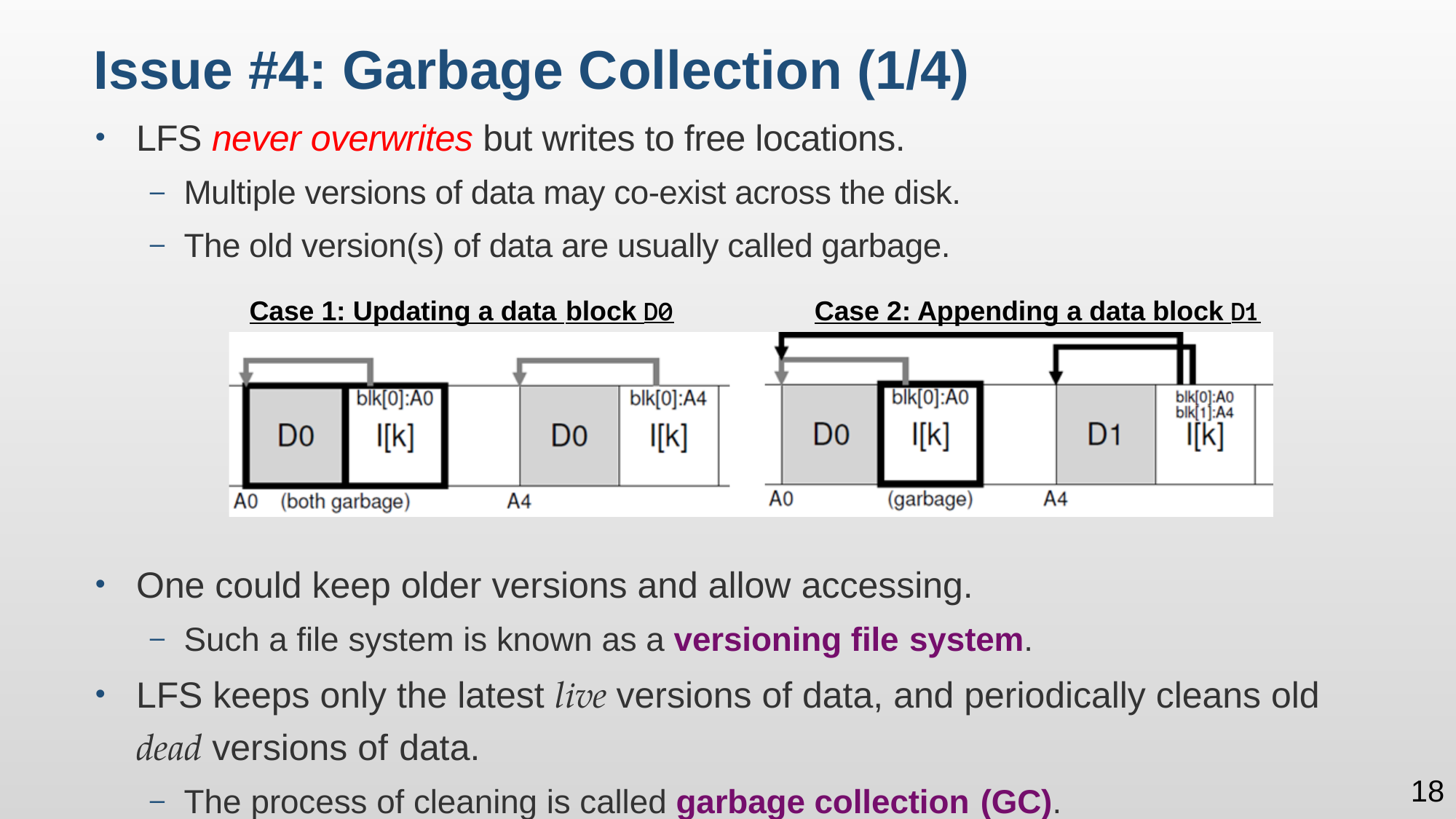

Issue #4: Garbage Collection (1/4)
LFS never overwrites but writes to free locations.
Multiple versions of data may co-exist across the disk.
The old version(s) of data are usually called garbage.

One could keep older versions and allow accessing.
Such a file system is known as a versioning file system.
LFS keeps only the latest live versions of data, and periodically cleans old dead versions of data.
The process of cleaning is called garbage collection (GC).

Case 1: Updating a data block D0	  Case 2: Appending a data block D1

18